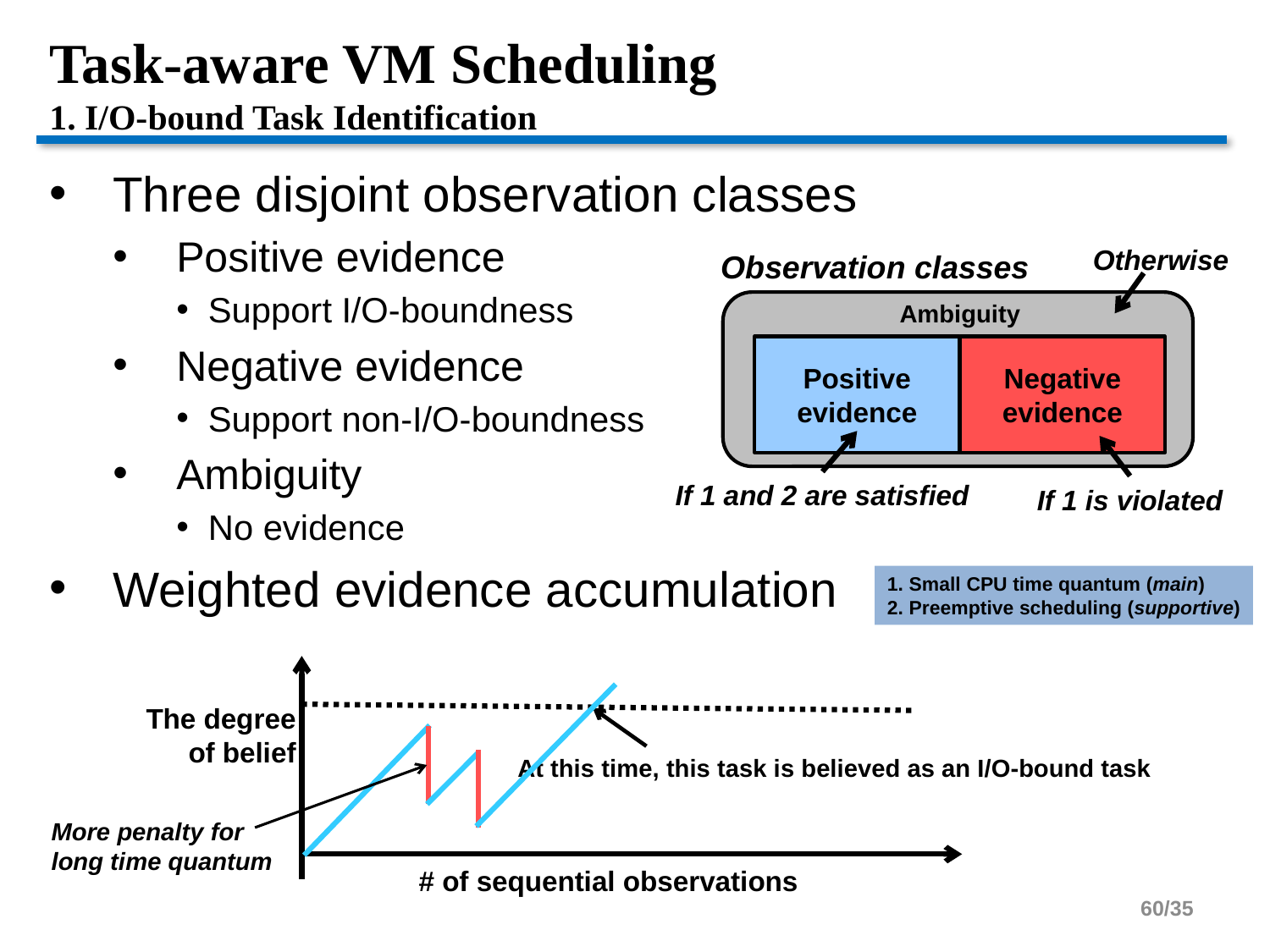

# Task-aware VM Scheduling 1. I/O-bound Task Identification
Three disjoint observation classes
Positive evidence
Support I/O-boundness
Negative evidence
Support non-I/O-boundness
Ambiguity
No evidence
Weighted evidence accumulation

Otherwise
Observation classes

Ambiguity
Positive
evidence
Negative
evidence
If 1 and 2 are satisfied
If 1 is violated
1. Small CPU time quantum (main)
2. Preemptive scheduling (supportive)
The degree
of belief
At this time, this task is believed as an I/O-bound task
More penalty for
long time quantum
# of sequential observations
60/35